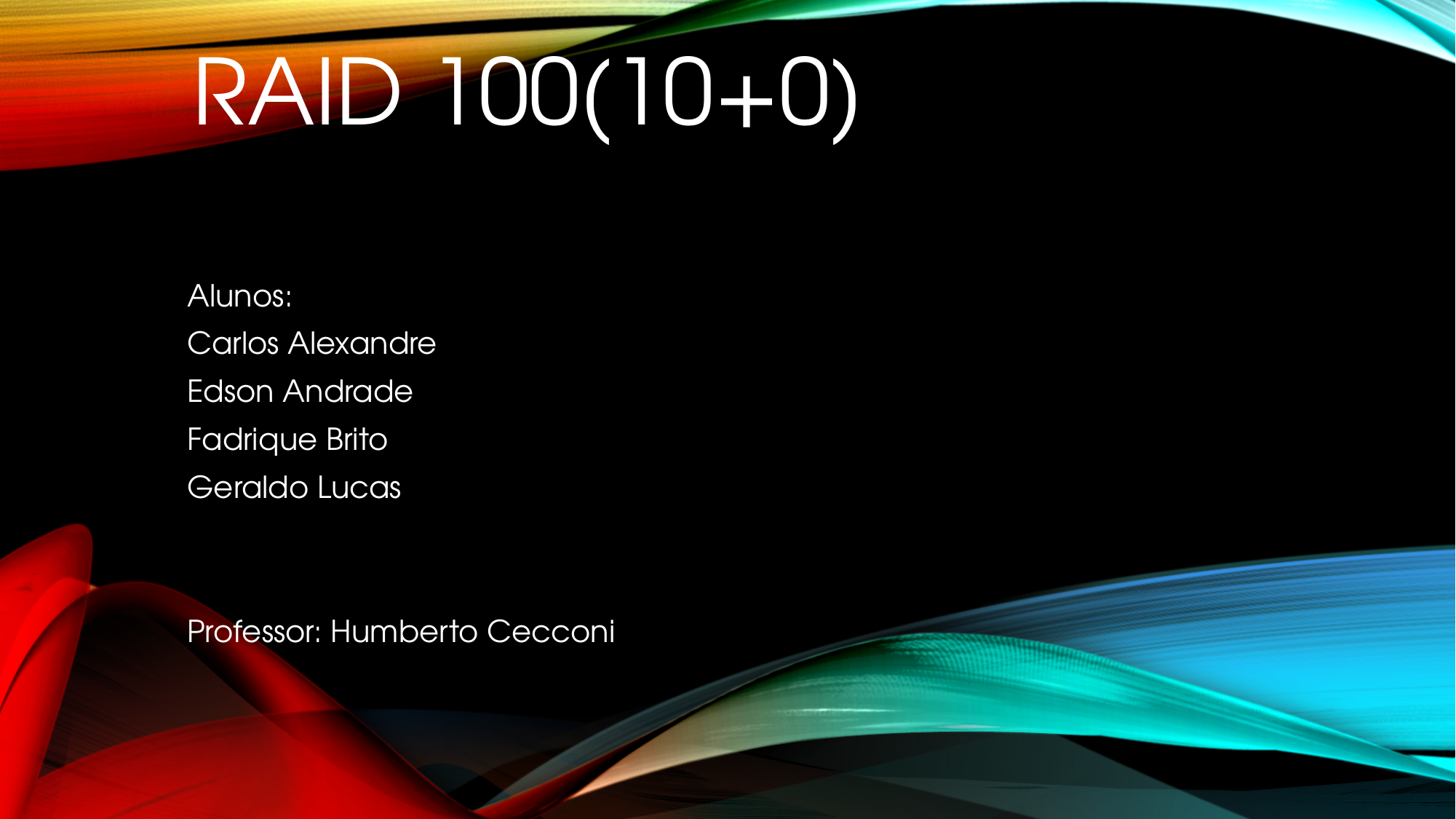

# Raid 100(10+0)
Alunos:
Carlos Alexandre
Edson Andrade
Fadrique Brito
Geraldo Lucas

Professor: Humberto Cecconi